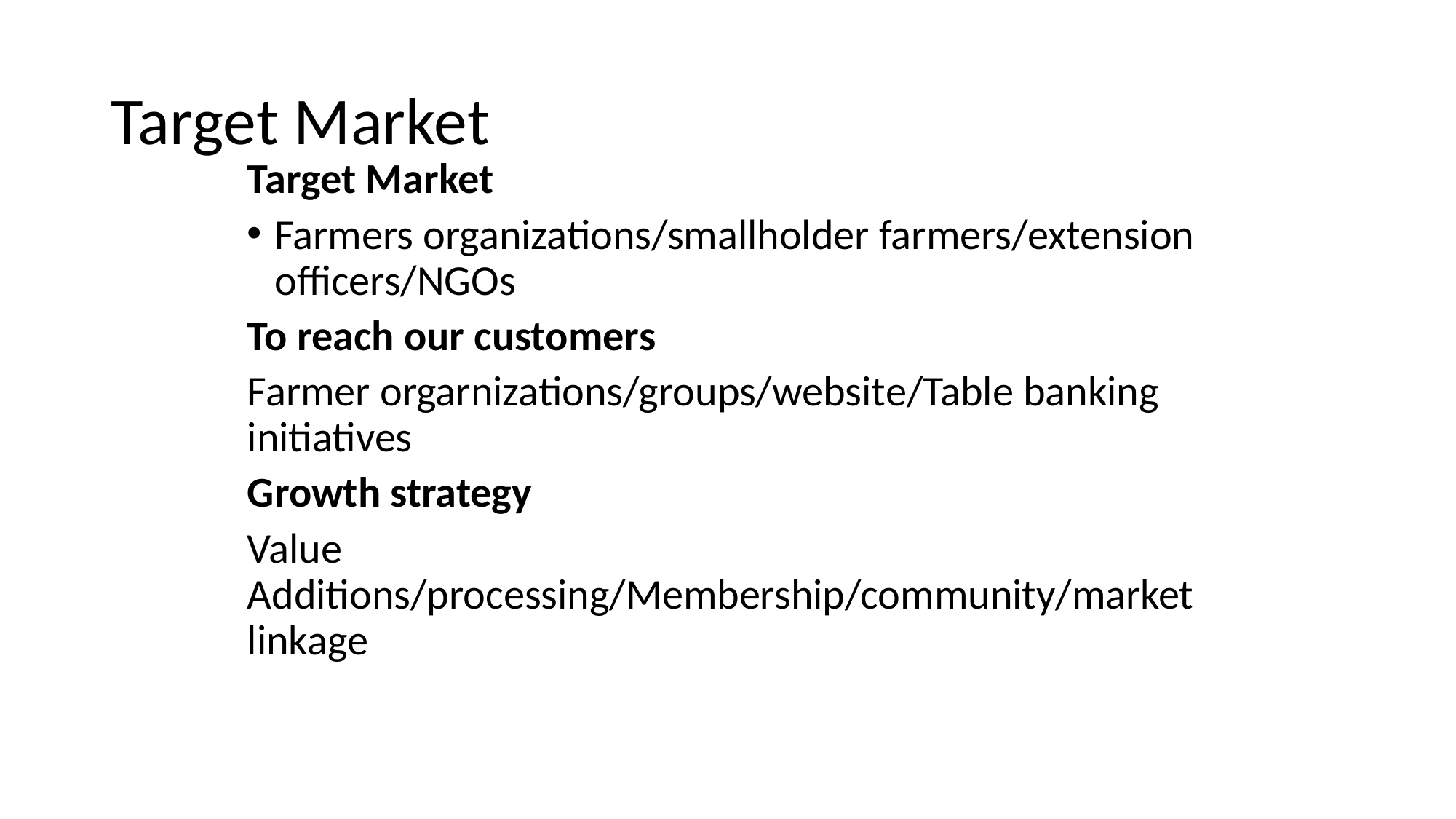

# Target Market
Target Market
Farmers organizations/smallholder farmers/extension officers/NGOs
To reach our customers
Farmer orgarnizations/groups/website/Table banking initiatives
Growth strategy
Value Additions/processing/Membership/community/market linkage